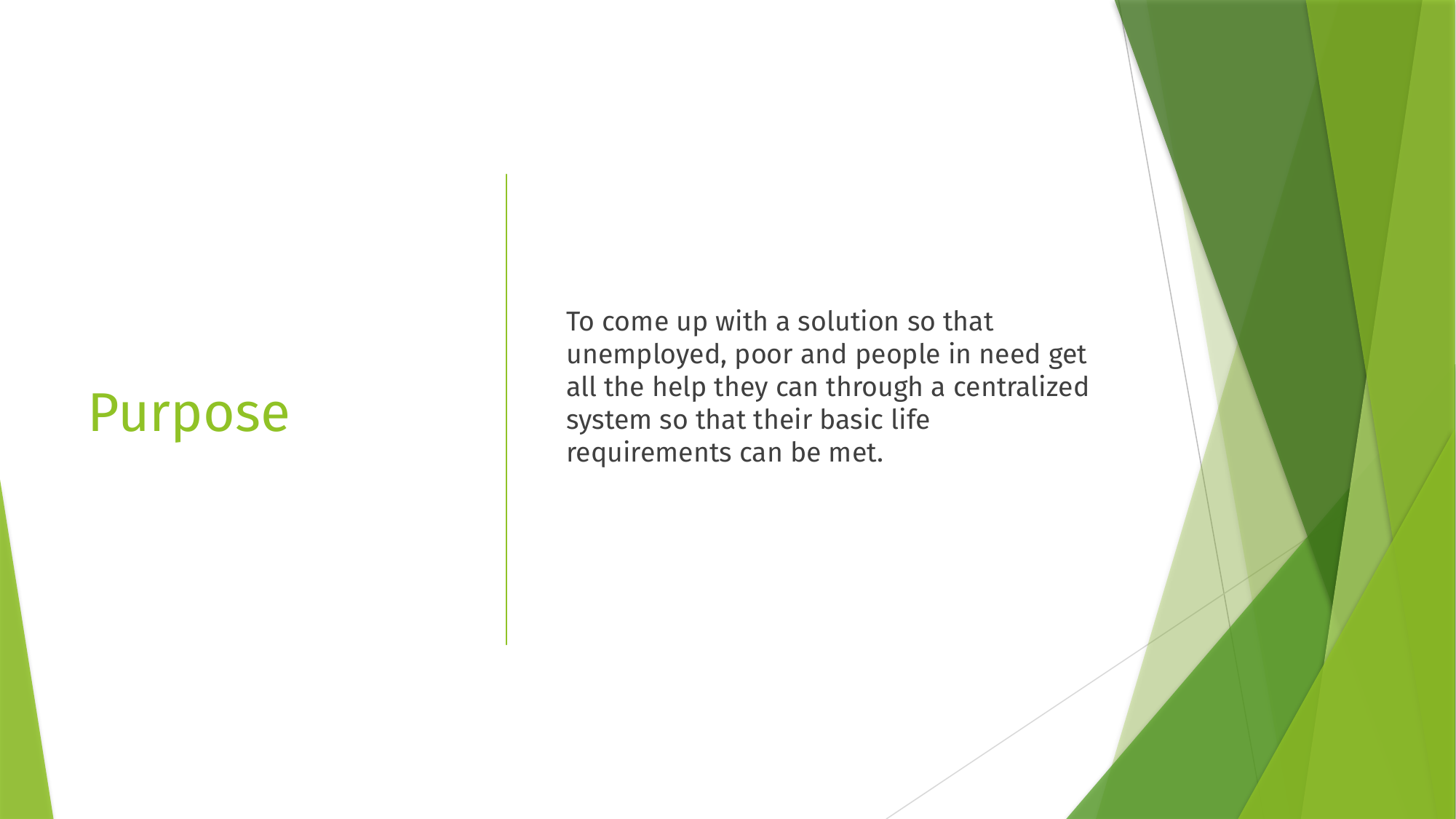

# Purpose
To come up with a solution so that unemployed, poor and people in need get all the help they can through a centralized system so that their basic life requirements can be met.